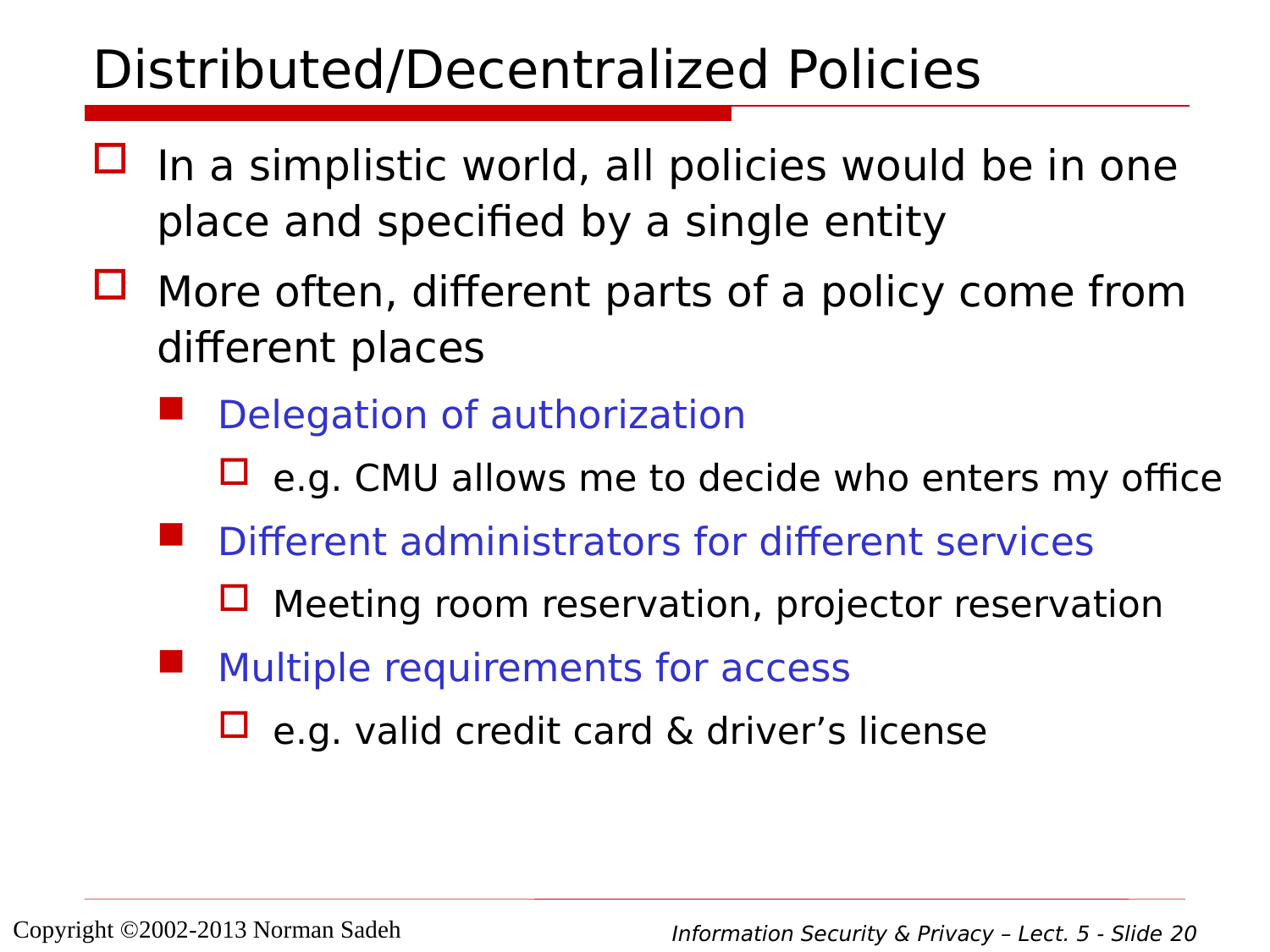

# Distributed/Decentralized Policies
In a simplistic world, all policies would be in one place and specified by a single entity
More often, different parts of a policy come from different places
Delegation of authorization
e.g. CMU allows me to decide who enters my office
Different administrators for different services
Meeting room reservation, projector reservation
Multiple requirements for access
e.g. valid credit card & driver’s license